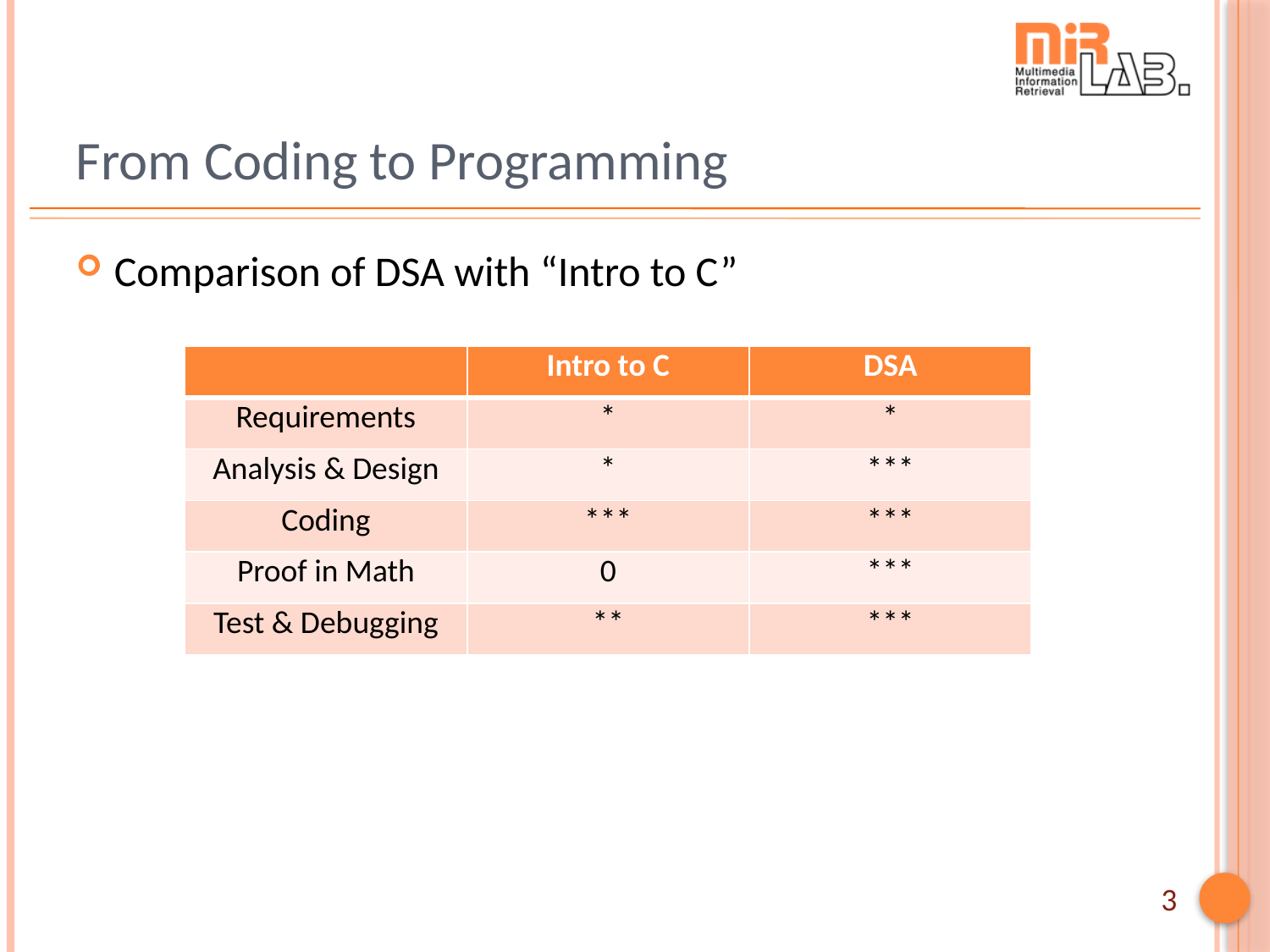

# From Coding to Programming
Comparison of DSA with “Intro to C”
|  | Intro to C | DSA |
| --- | --- | --- |
| Requirements | \* | \* |
| Analysis & Design | \* | \*\*\* |
| Coding | \*\*\* | \*\*\* |
| Proof in Math | 0 | \*\*\* |
| Test & Debugging | \*\* | \*\*\* |